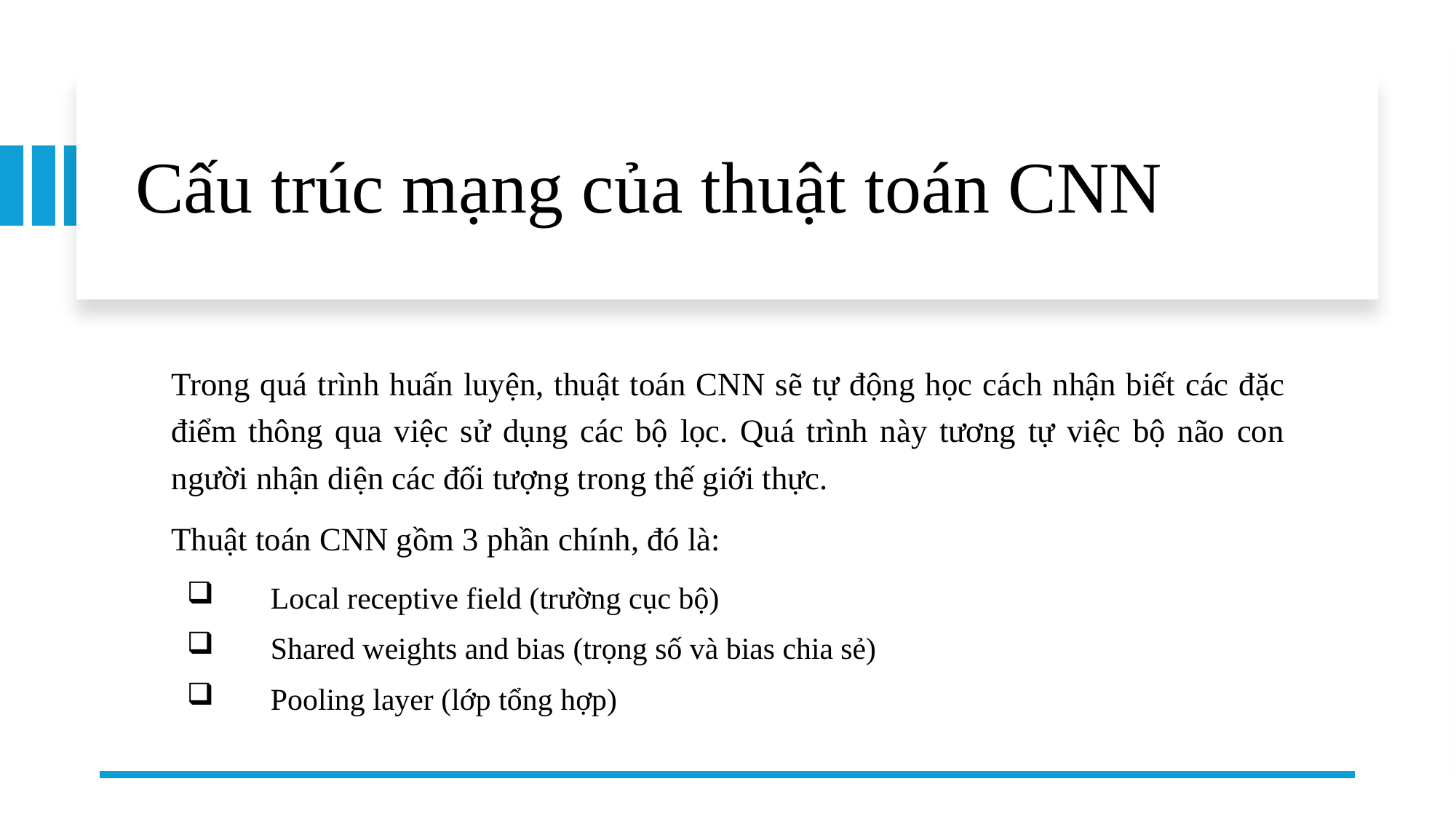

# Cấu trúc mạng của thuật toán CNN

	Trong quá trình huấn luyện, thuật toán CNN sẽ tự động học cách nhận biết các đặc điểm thông qua việc sử dụng các bộ lọc. Quá trình này tương tự việc bộ não con người nhận diện các đối tượng trong thế giới thực.
	Thuật toán CNN gồm 3 phần chính, đó là:
Local receptive field (trường cục bộ)
Shared weights and bias (trọng số và bias chia sẻ)
Pooling layer (lớp tổng hợp)